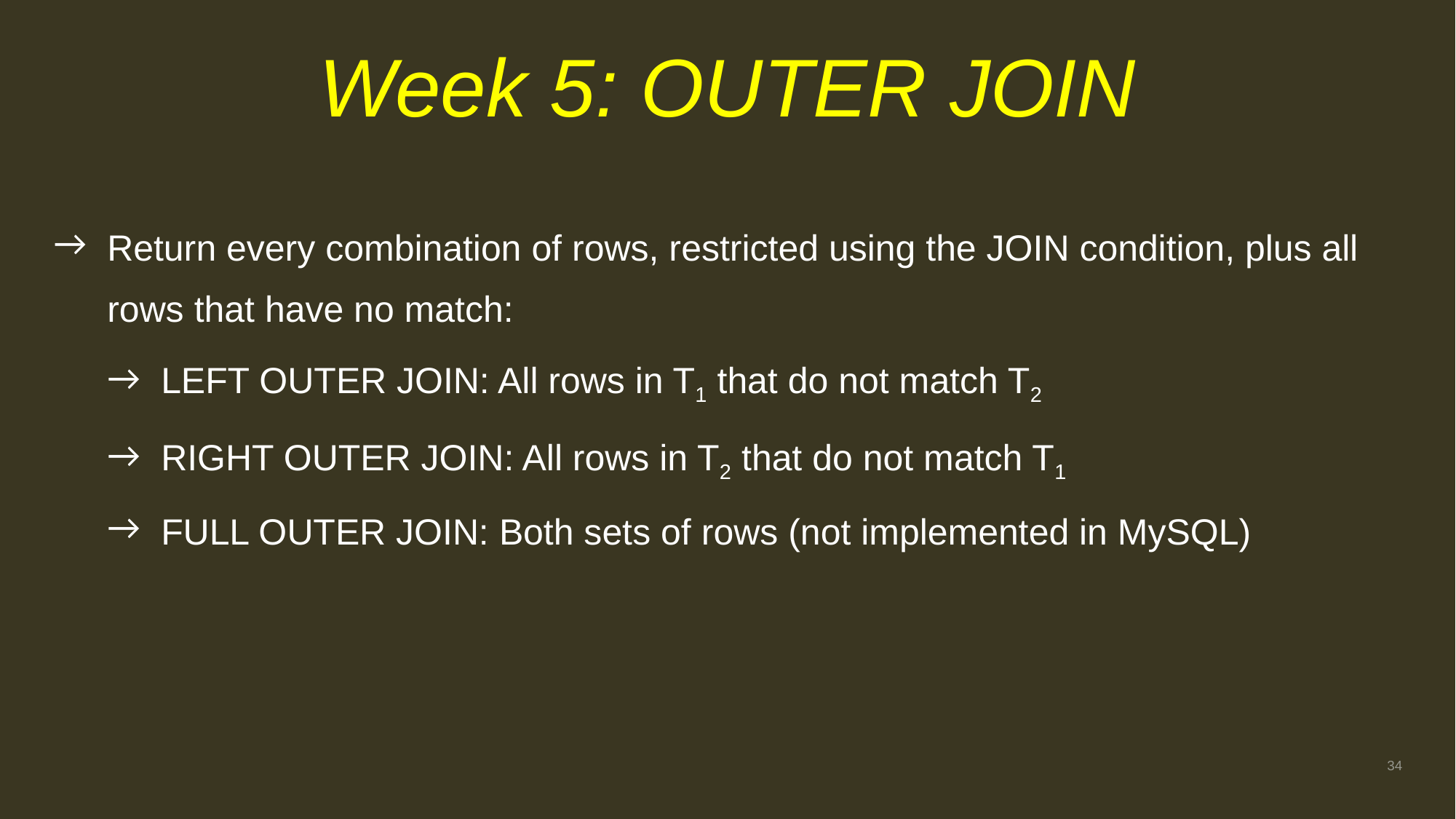

# Week 5: OUTER JOIN
Return every combination of rows, restricted using the JOIN condition, plus all rows that have no match:
LEFT OUTER JOIN: All rows in T1 that do not match T2
RIGHT OUTER JOIN: All rows in T2 that do not match T1
FULL OUTER JOIN: Both sets of rows (not implemented in MySQL)
34